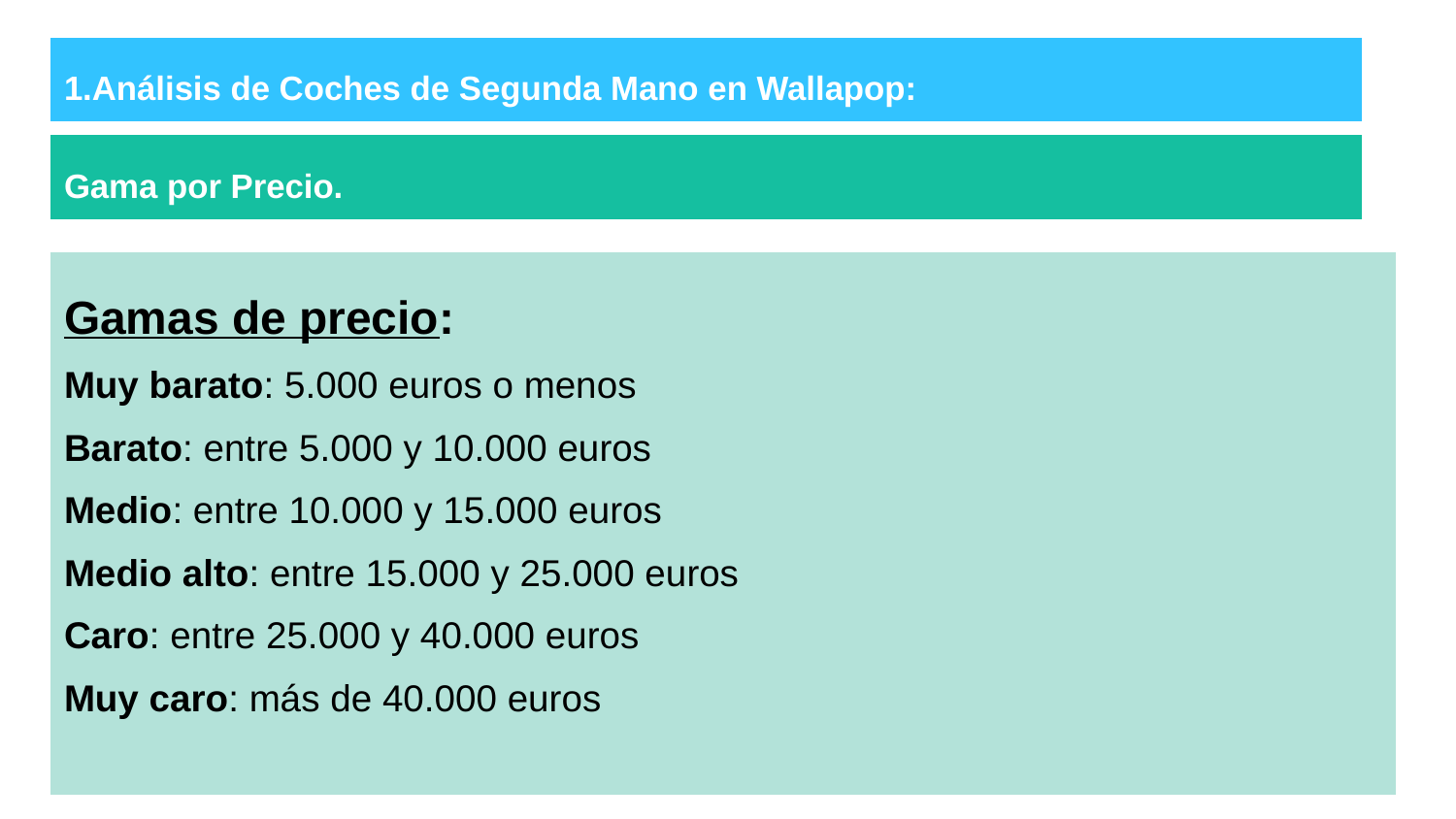

# 1.Análisis de Coches de Segunda Mano en Wallapop:
Gama por Precio.
Gamas de precio:
Muy barato: 5.000 euros o menos
Barato: entre 5.000 y 10.000 euros
Medio: entre 10.000 y 15.000 euros
Medio alto: entre 15.000 y 25.000 euros
Caro: entre 25.000 y 40.000 euros
Muy caro: más de 40.000 euros